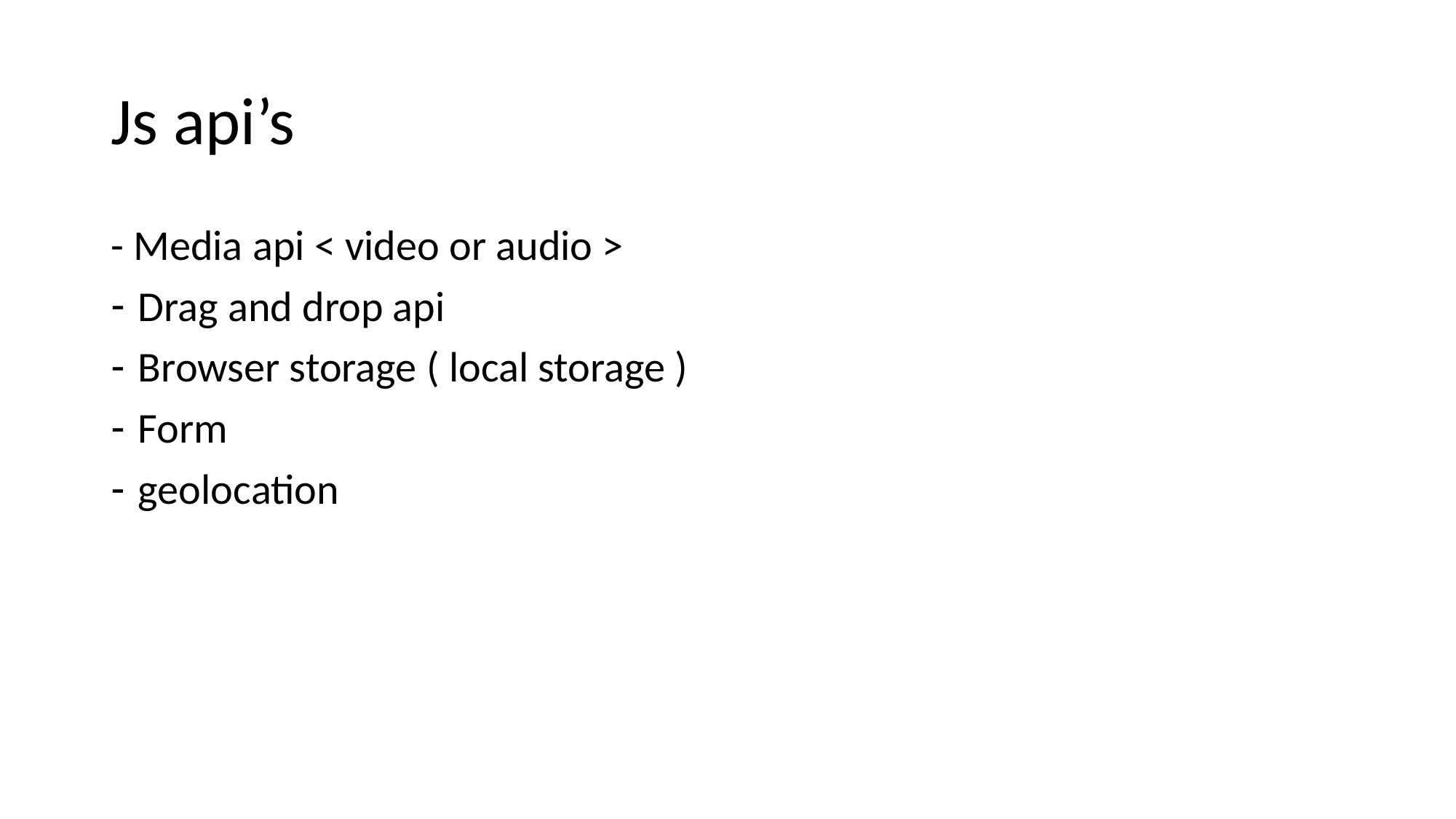

# Js api’s
- Media api < video or audio >
Drag and drop api
Browser storage ( local storage )
Form
geolocation